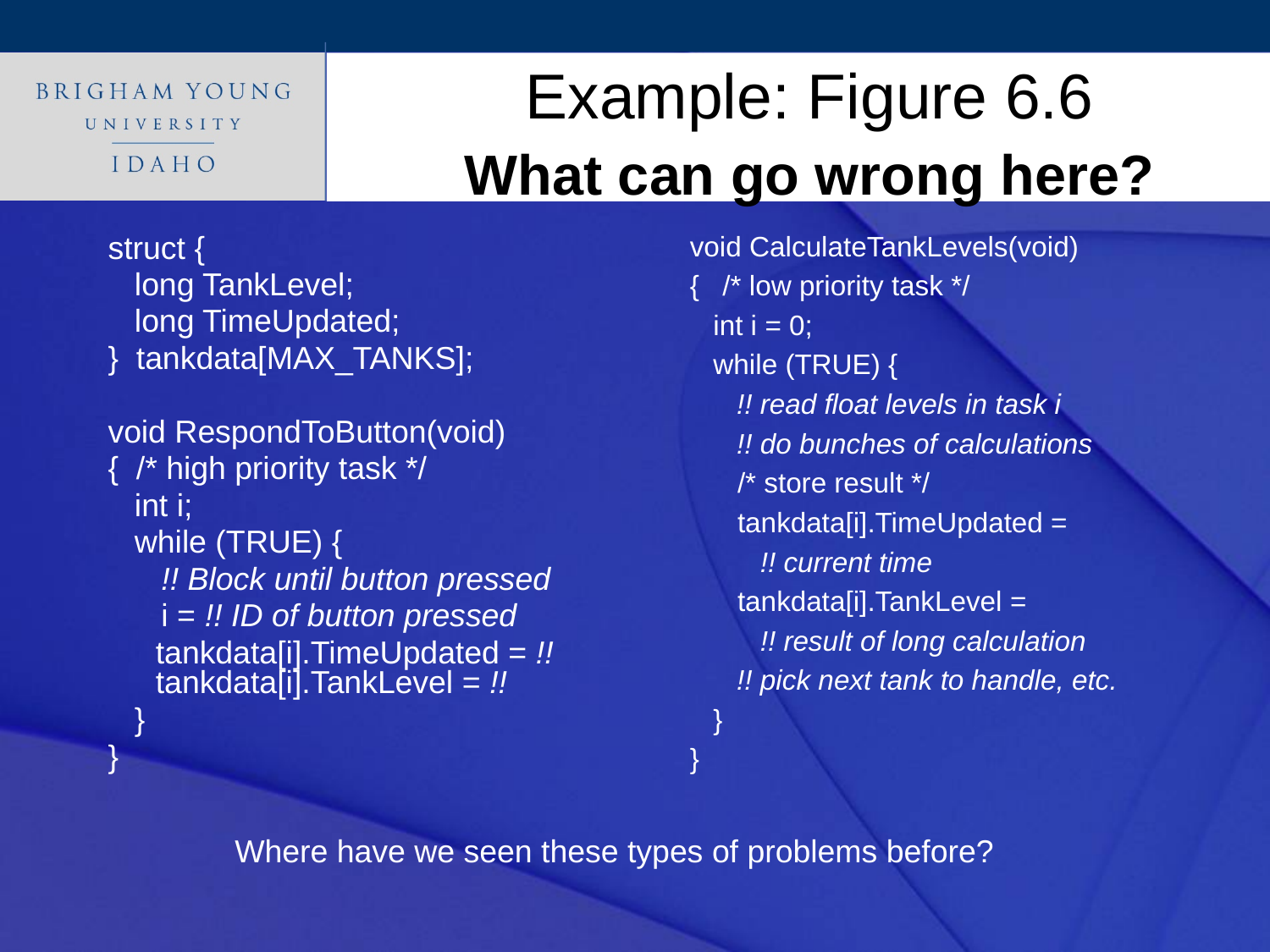

# Example: Figure 6.6 What can go wrong here?
void CalculateTankLevels(void)
{   /* low priority task */
   int i = 0;
   while (TRUE) {
      !! read float levels in task i
      !! do bunches of calculations
	/* store result */
	tankdata[i].TimeUpdated =
         !! current time
	tankdata[i].TankLevel =
         !! result of long calculation
      !! pick next tank to handle, etc.
   }
}
struct {
   long TankLevel;
   long TimeUpdated;
}  tankdata[MAX_TANKS];

void RespondToButton(void)
{  /* high priority task */
   int i;
   while (TRUE) {
      !! Block until button pressed
      i = !! ID of button pressed
	tankdata[i].TimeUpdated = !! tankdata[i].TankLevel = !!
   }
}
Where have we seen these types of problems before?